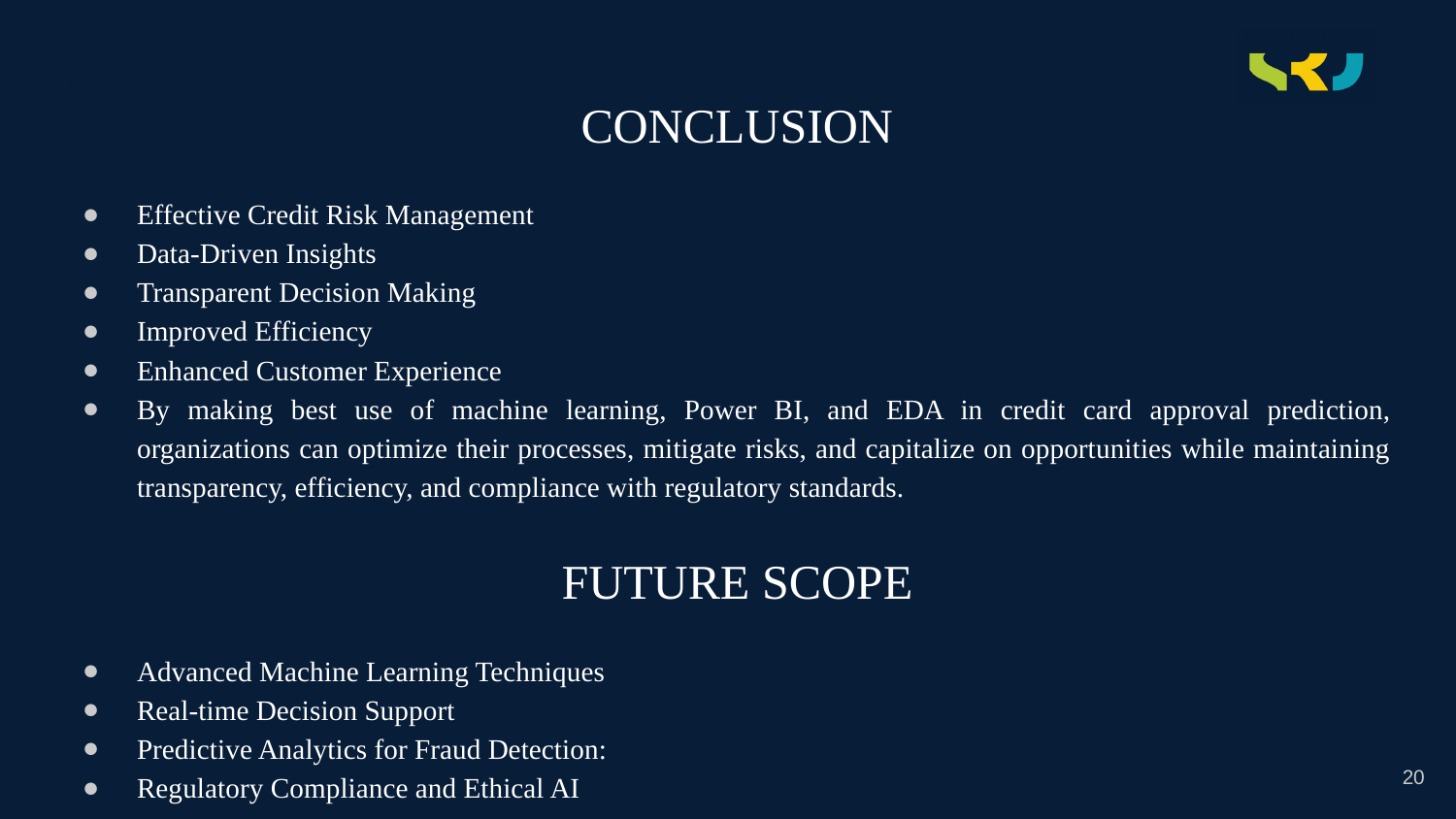

# .
CONCLUSION

Effective Credit Risk Management
Data-Driven Insights
Transparent Decision Making
Improved Efficiency
Enhanced Customer Experience
By making best use of machine learning, Power BI, and EDA in credit card approval prediction, organizations can optimize their processes, mitigate risks, and capitalize on opportunities while maintaining transparency, efficiency, and compliance with regulatory standards.

FUTURE SCOPE

Advanced Machine Learning Techniques
Real-time Decision Support
Predictive Analytics for Fraud Detection:
Regulatory Compliance and Ethical AI

20